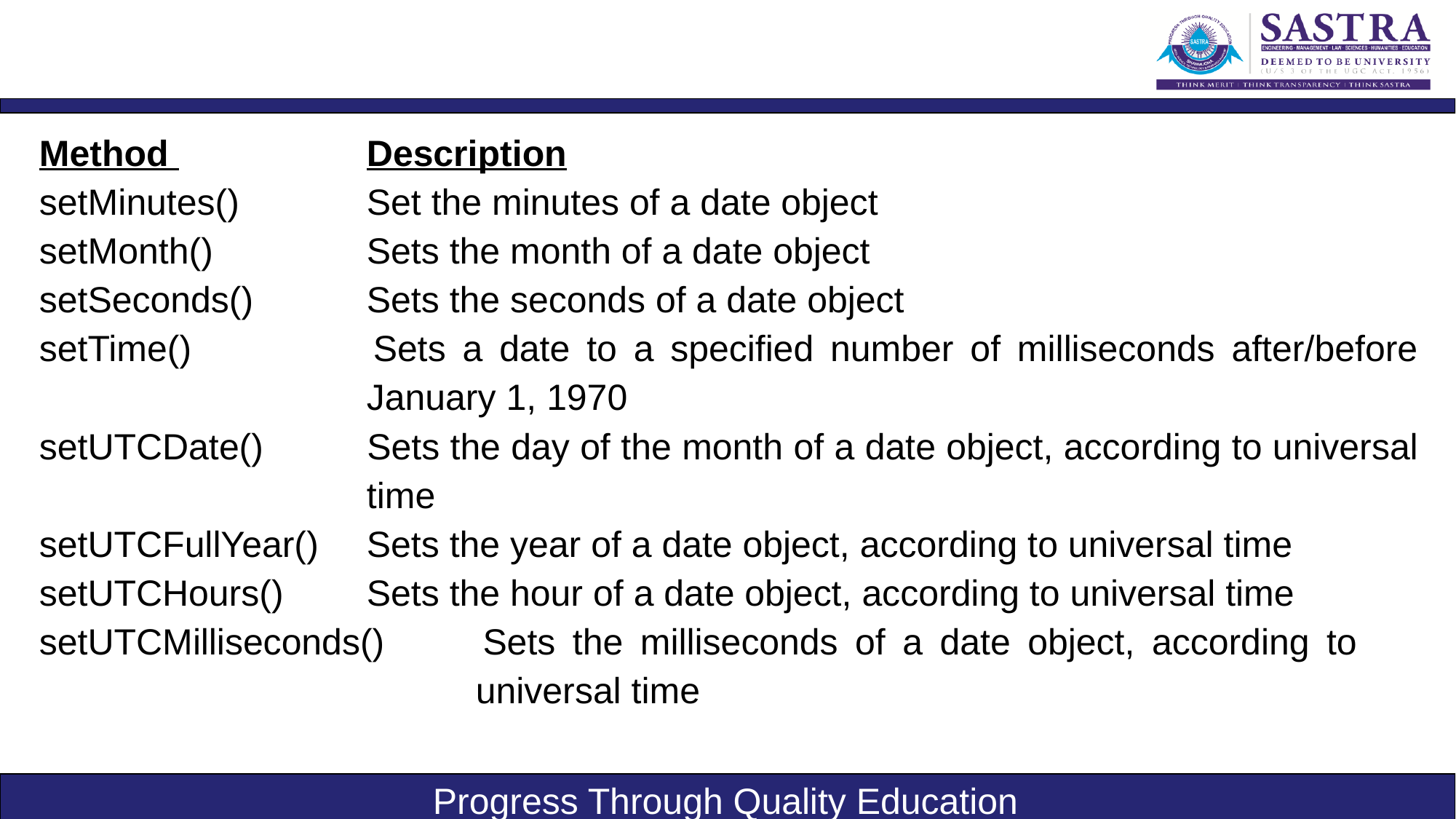

#
Method 		Description
setMinutes() 		Set the minutes of a date object
setMonth() 		Sets the month of a date object
setSeconds() 	Sets the seconds of a date object
setTime() 		Sets a date to a specified number of milliseconds after/before 			January 1, 1970
setUTCDate() 	Sets the day of the month of a date object, according to universal 			time
setUTCFullYear() 	Sets the year of a date object, according to universal time
setUTCHours() 	Sets the hour of a date object, according to universal time
setUTCMilliseconds() 	Sets the milliseconds of a date object, according to 					universal time